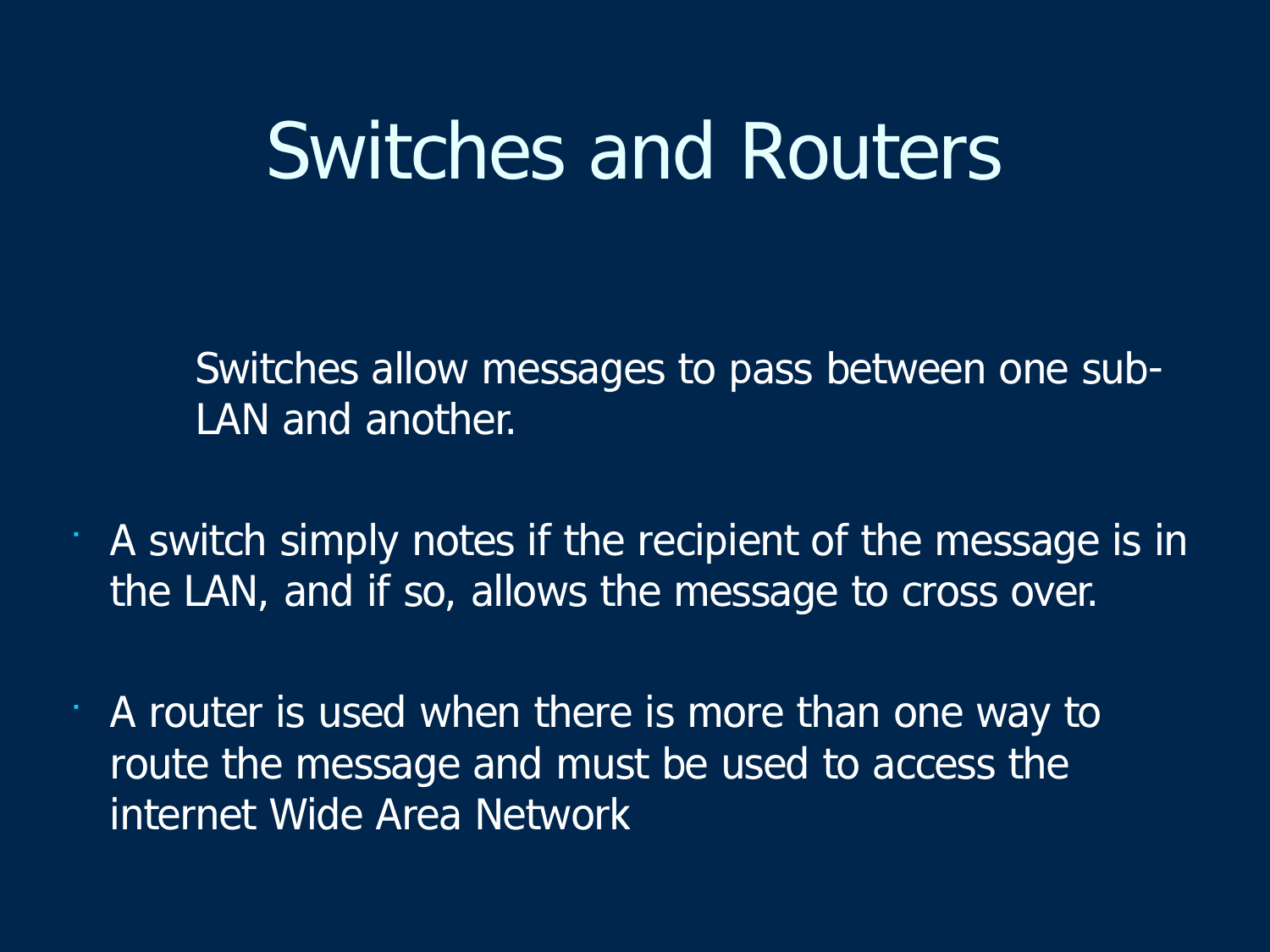

Switches and Routers

	Switches allow messages to pass between one sub-	LAN and another.

A switch simply notes if the recipient of the message is in the LAN, and if so, allows the message to cross over.

A router is used when there is more than one way to route the message and must be used to access the internet Wide Area Network